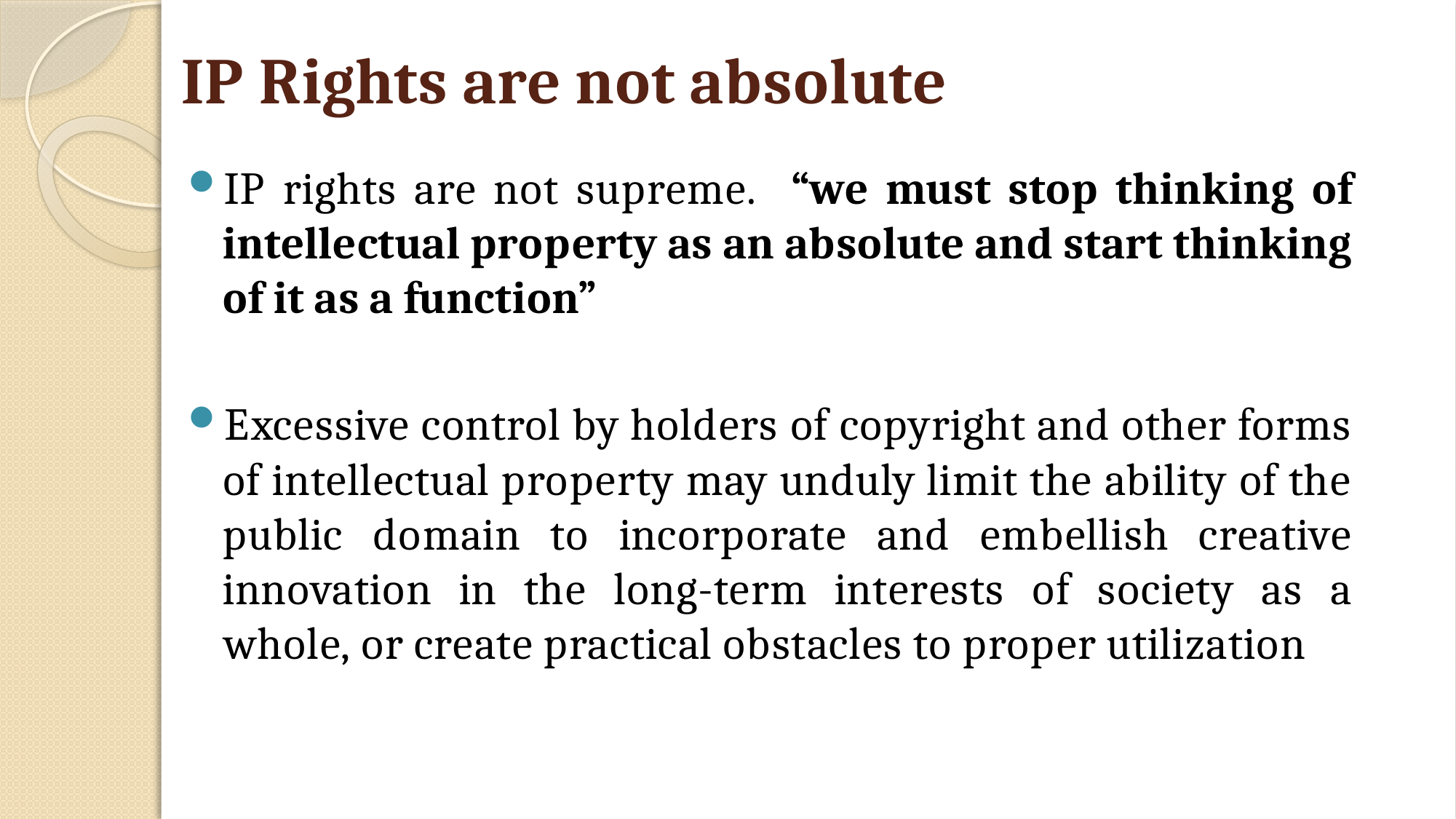

# IP Rights are not absolute
IP rights are not supreme.  “we must stop thinking of intellectual property as an absolute and start thinking of it as a function”

Excessive control by holders of copyright and other forms of intellectual property may unduly limit the ability of the public domain to incorporate and embellish creative innovation in the long-term interests of society as a whole, or create practical obstacles to proper utilization